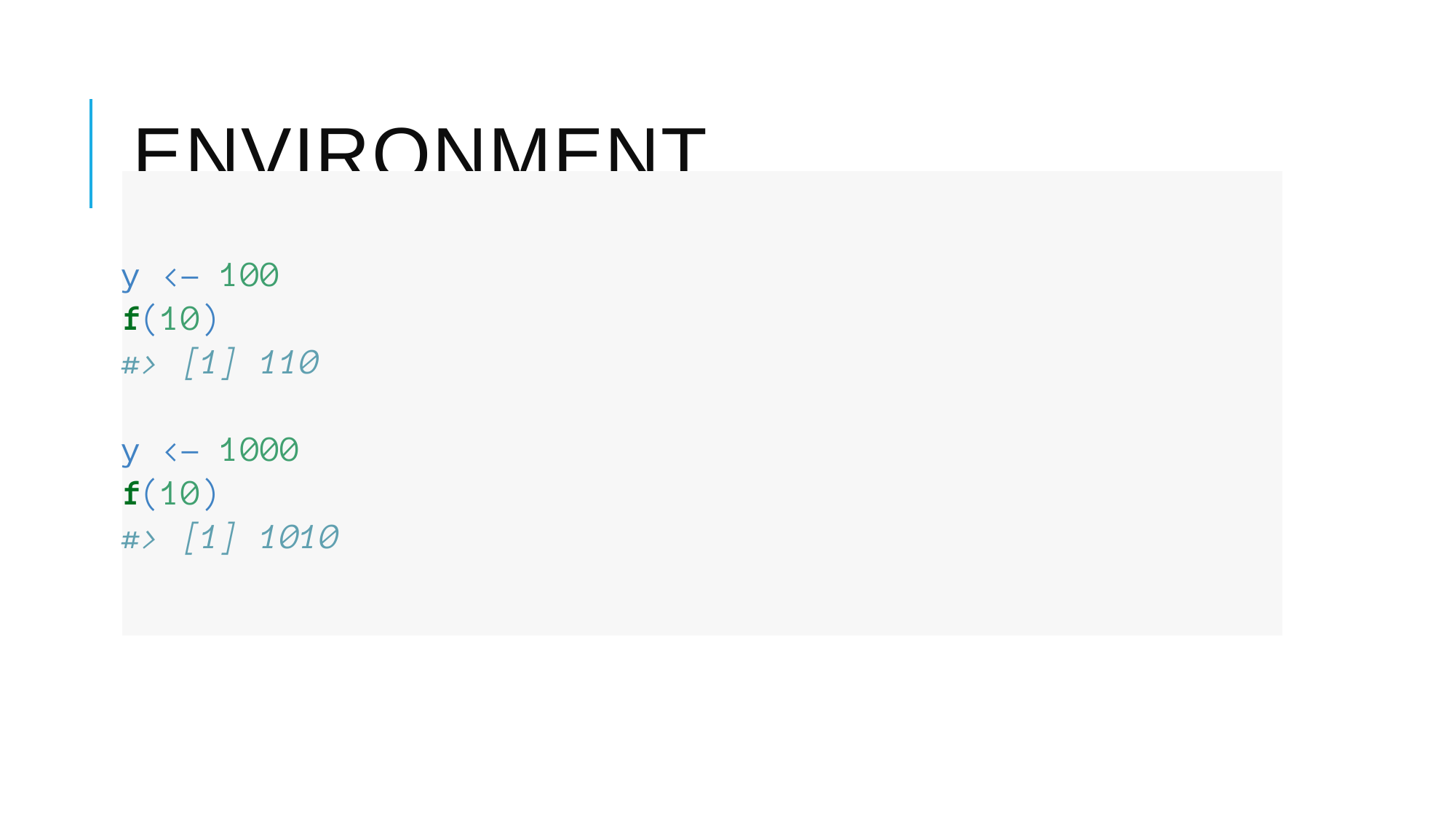

# Environment
y <- 100
f(10)
#> [1] 110

y <- 1000
f(10)
#> [1] 1010